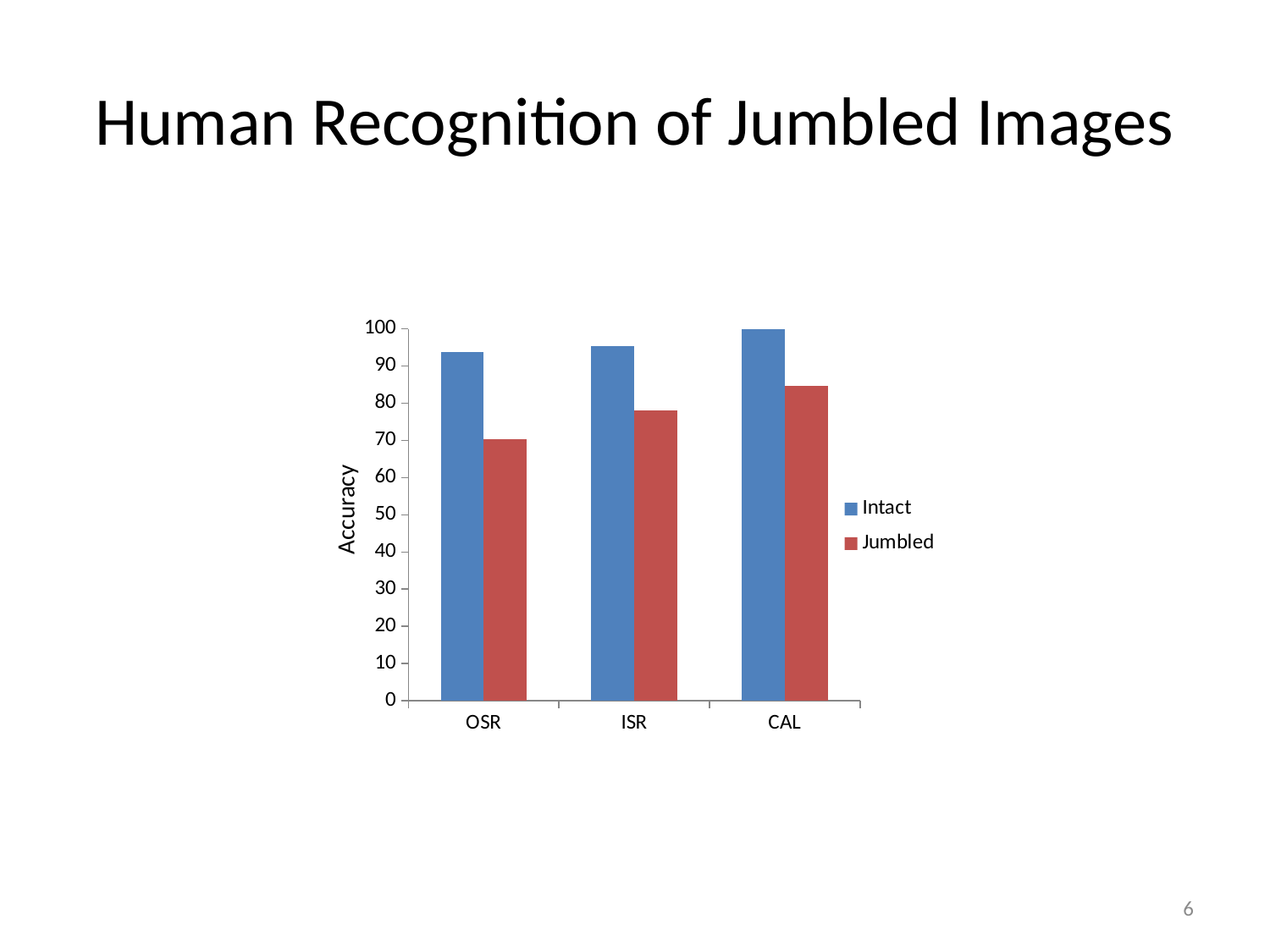

# Human Recognition of Jumbled Images

### Chart

| Category |  |  |
|---|---|---|
| OSR | 93.75 | 70.31 |
| ISR | 95.25 | 78.0 |
| CAL | 100.0 | 84.66999999999997 |
Accuracy
6